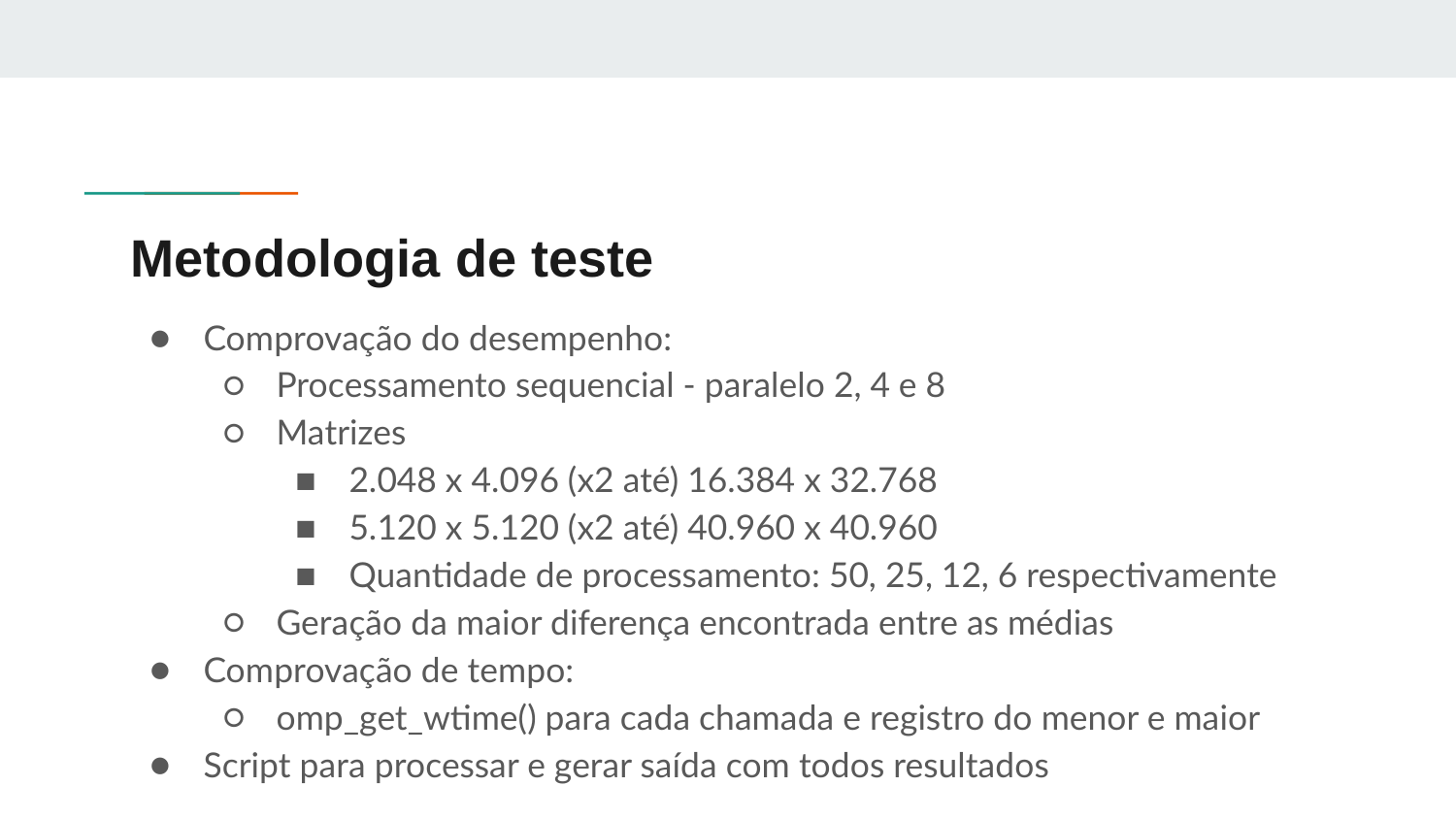

# Metodologia de teste
Comprovação do desempenho:
Processamento sequencial - paralelo 2, 4 e 8
Matrizes
2.048 x 4.096 (x2 até) 16.384 x 32.768
5.120 x 5.120 (x2 até) 40.960 x 40.960
Quantidade de processamento: 50, 25, 12, 6 respectivamente
Geração da maior diferença encontrada entre as médias
Comprovação de tempo:
omp_get_wtime() para cada chamada e registro do menor e maior
Script para processar e gerar saída com todos resultados